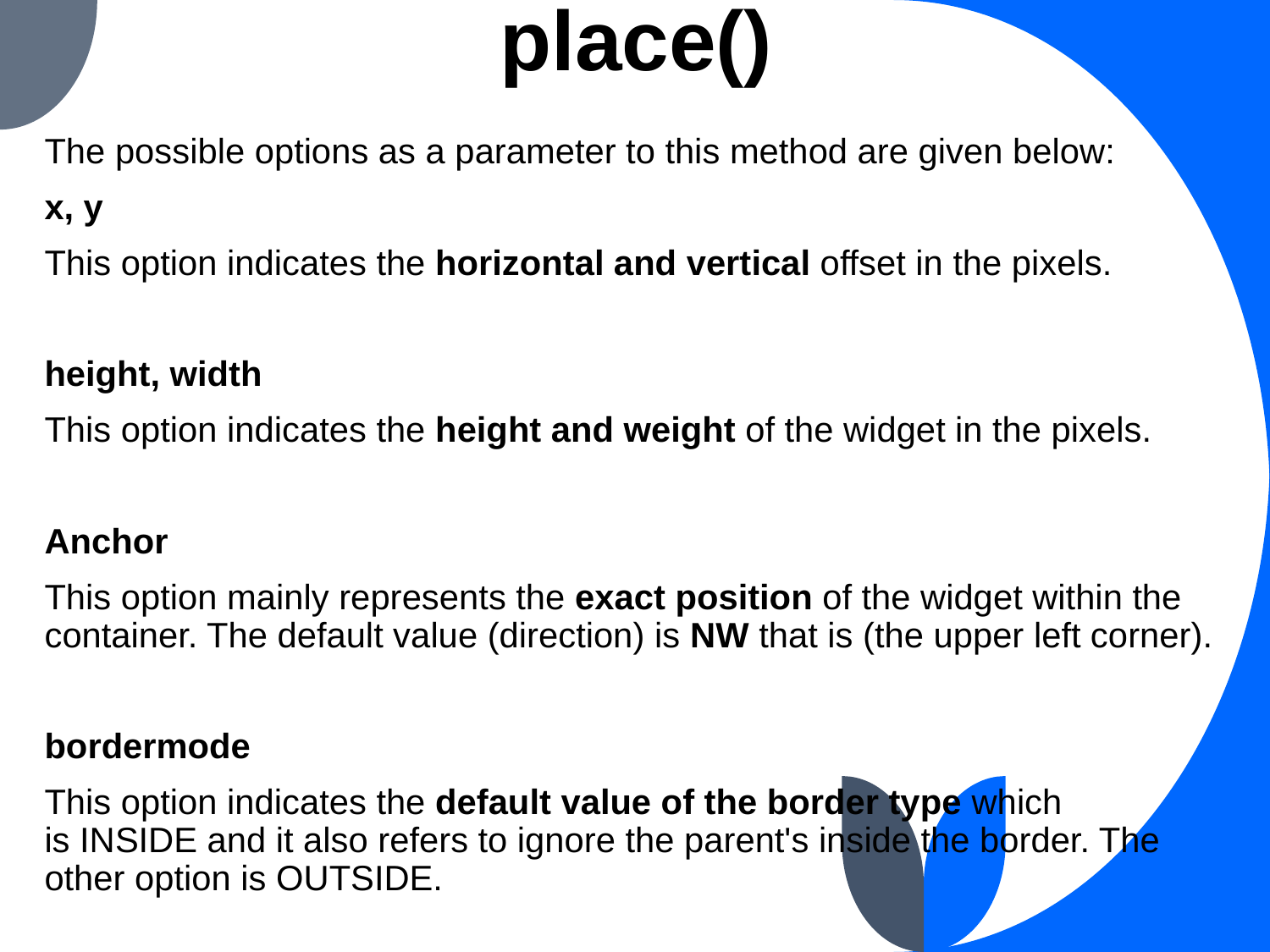

# place()
The possible options as a parameter to this method are given below:
x, y
This option indicates the horizontal and vertical offset in the pixels.

height, width
This option indicates the height and weight of the widget in the pixels.

Anchor
This option mainly represents the exact position of the widget within the container. The default value (direction) is NW that is (the upper left corner).

bordermode
This option indicates the default value of the border type which is INSIDE and it also refers to ignore the parent's inside the border. The other option is OUTSIDE.